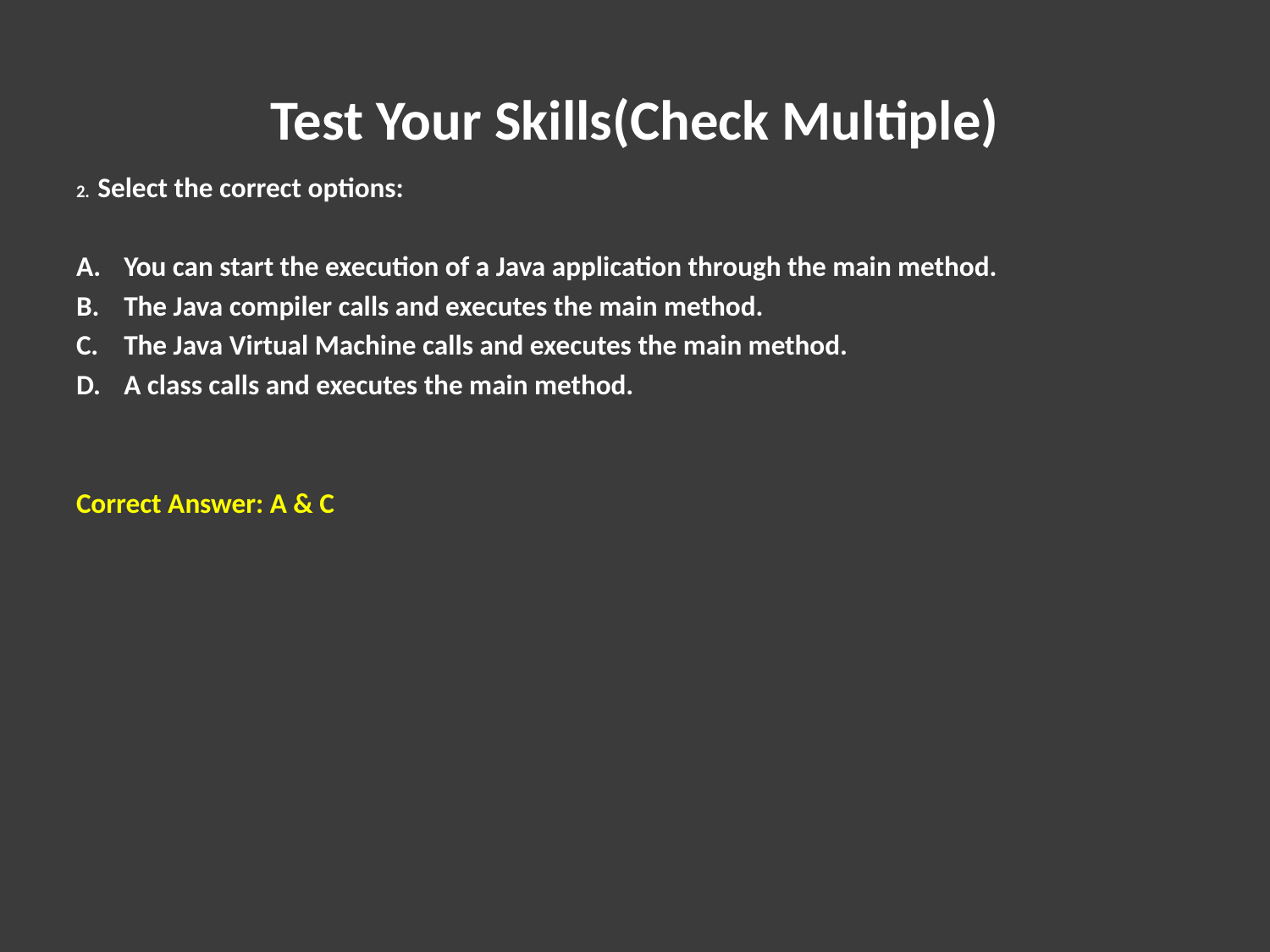

# Test Your Skills(Check Multiple)
2.  Select the correct options:

A.	You can start the execution of a Java application through the main method.
B.	The Java compiler calls and executes the main method.
C.	The Java Virtual Machine calls and executes the main method.
D.	A class calls and executes the main method.

Correct Answer: A & C